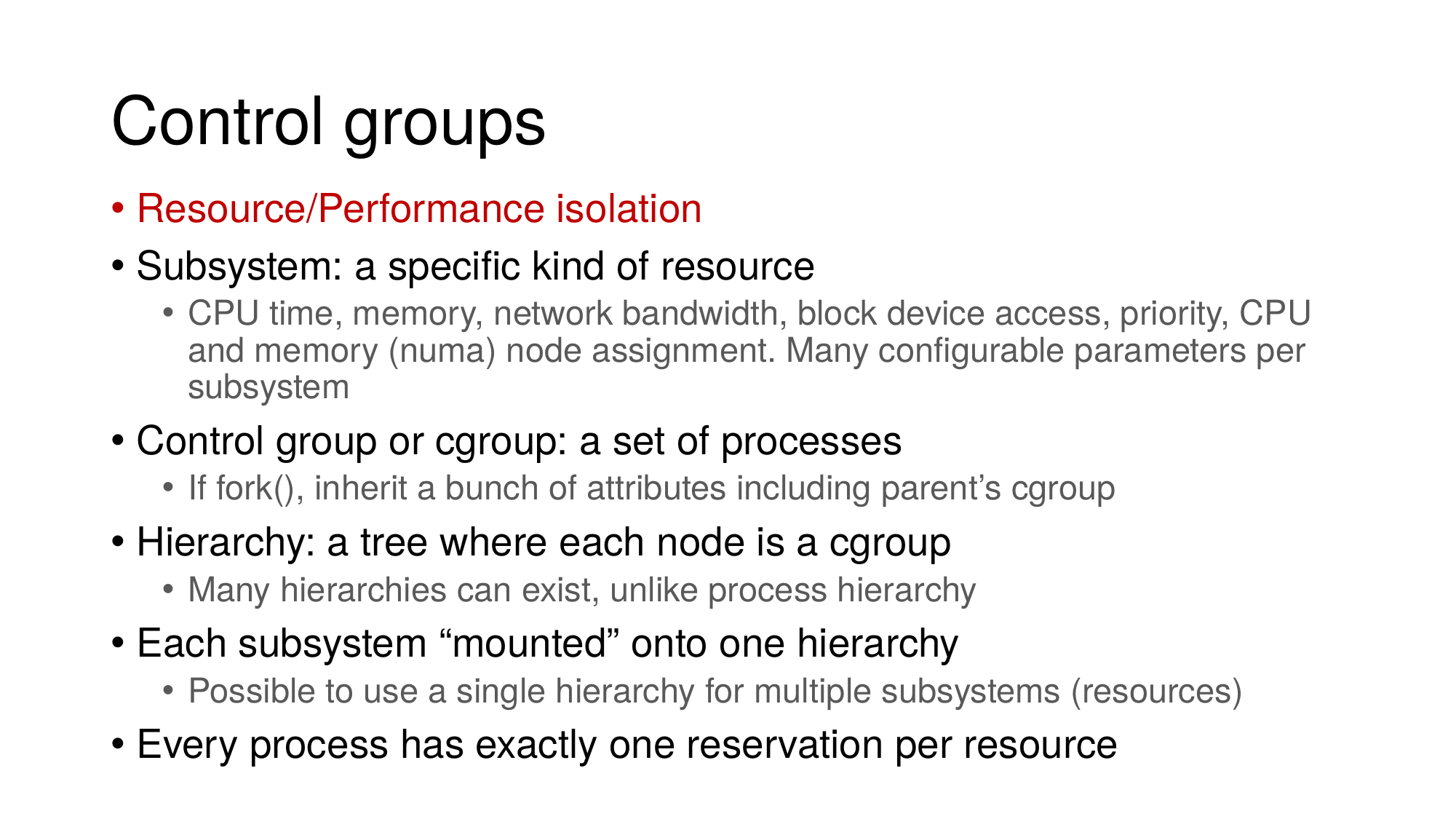

# Control groups
Resource/Performance isolation
Subsystem: a specific kind of resource
CPU time, memory, network bandwidth, block device access, priority, CPU and memory (numa) node assignment. Many configurable parameters per subsystem
Control group or cgroup: a set of processes
If fork(), inherit a bunch of attributes including parent’s cgroup
Hierarchy: a tree where each node is a cgroup
Many hierarchies can exist, unlike process hierarchy
Each subsystem “mounted” onto one hierarchy
Possible to use a single hierarchy for multiple subsystems (resources)
Every process has exactly one reservation per resource